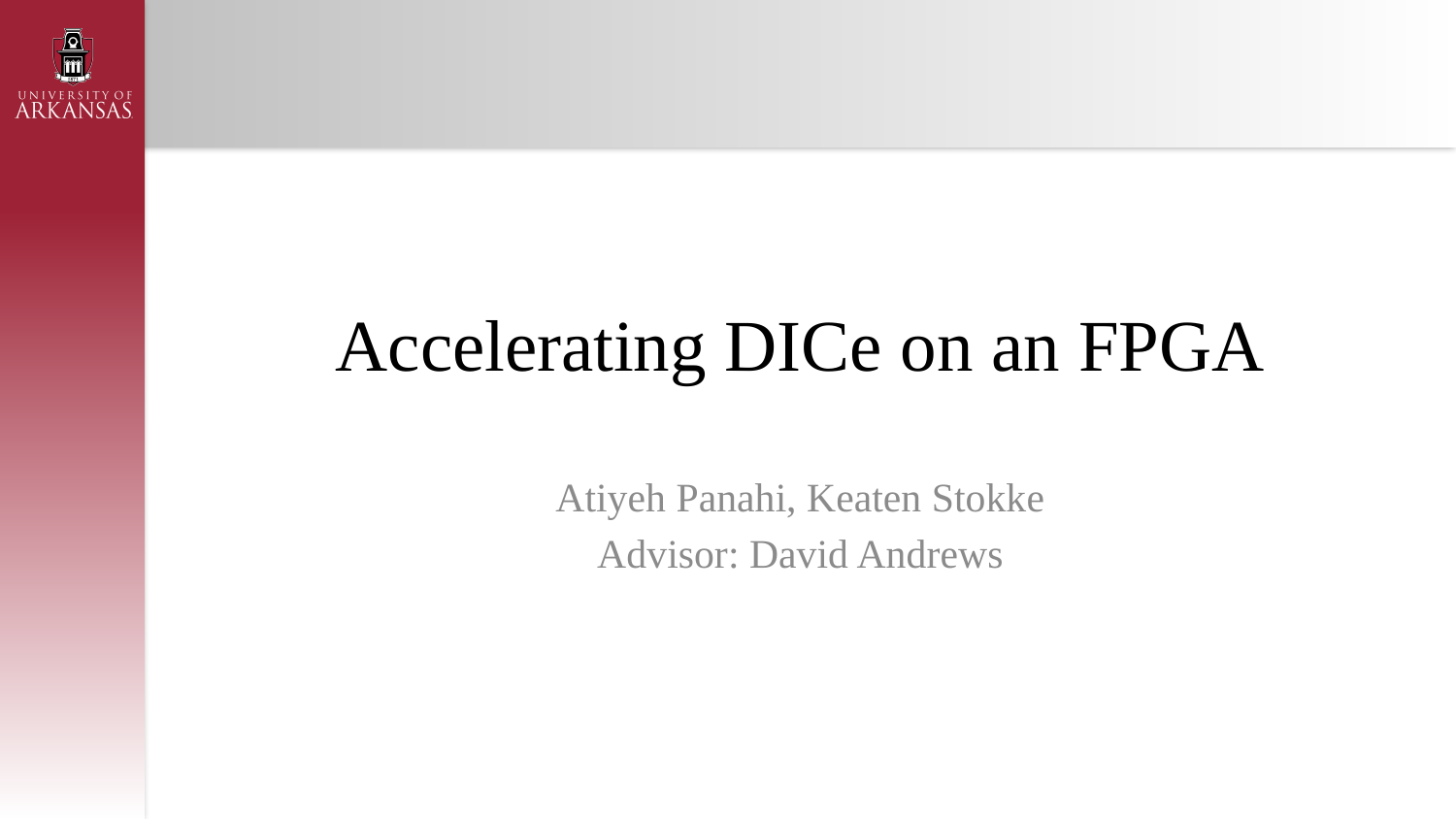

# Accelerating DICe on an FPGA
Atiyeh Panahi, Keaten Stokke
Advisor: David Andrews